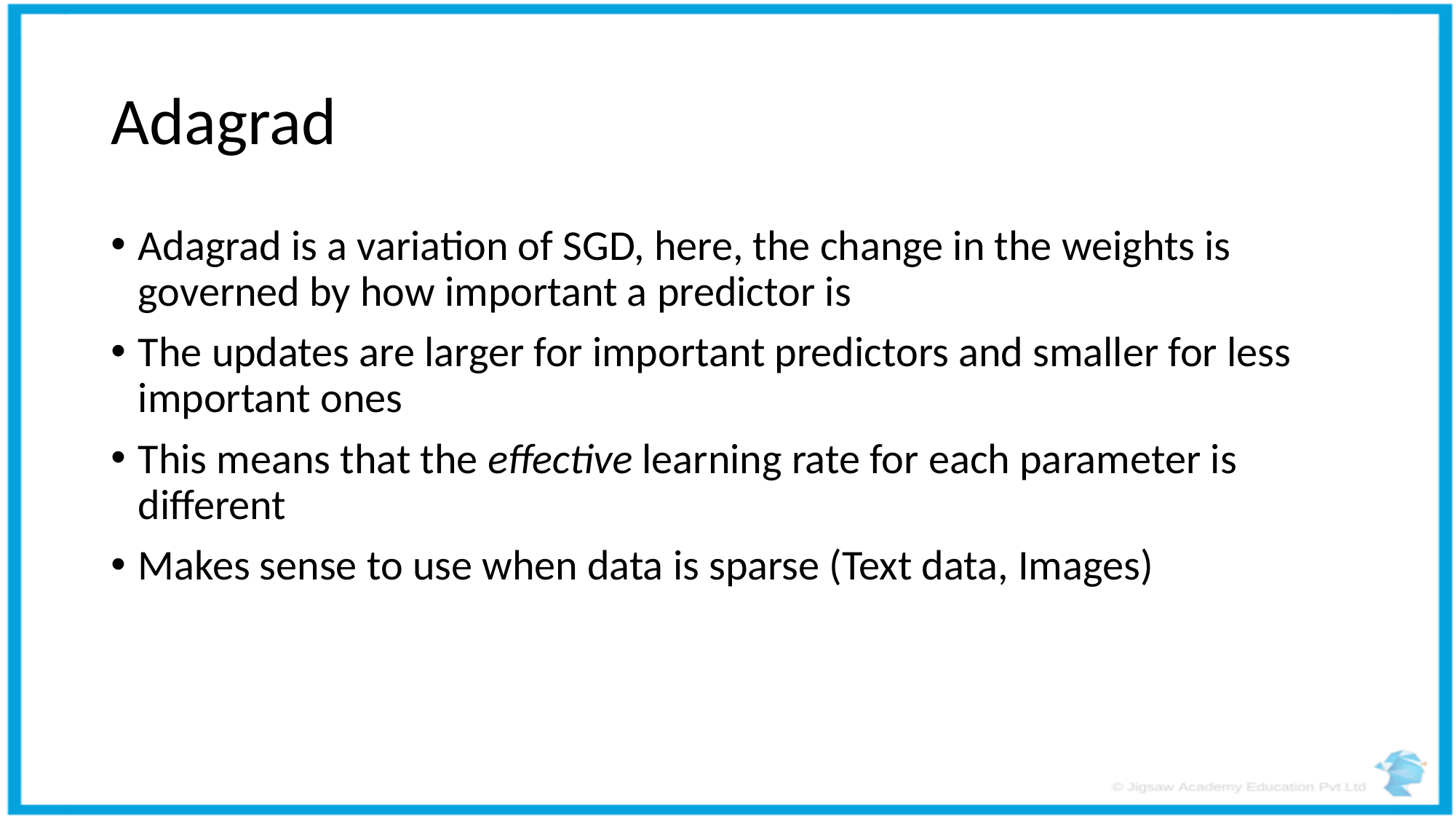

# Adagrad
Adagrad is a variation of SGD, here, the change in the weights is governed by how important a predictor is
The updates are larger for important predictors and smaller for less important ones
This means that the effective learning rate for each parameter is different
Makes sense to use when data is sparse (Text data, Images)